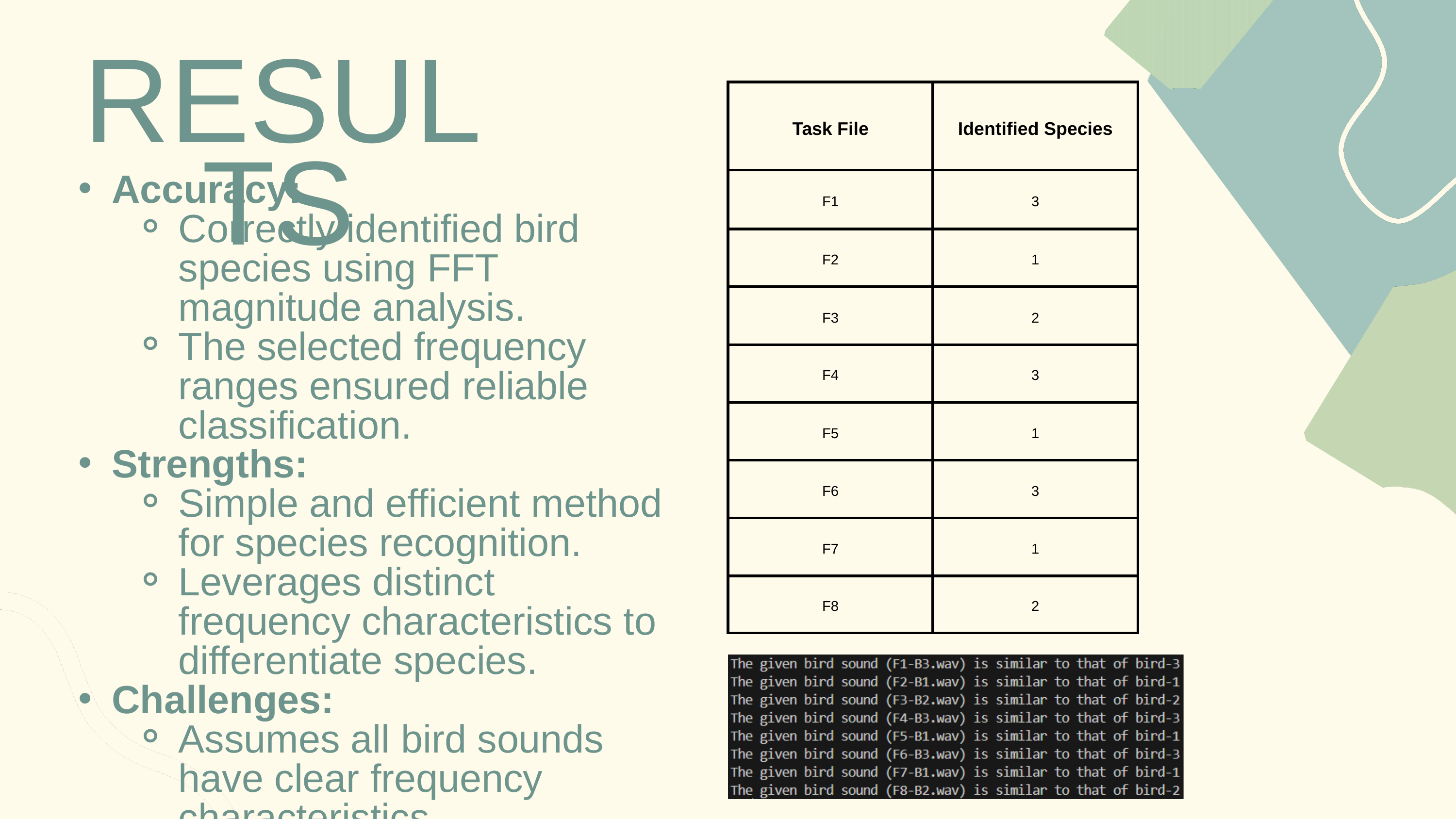

RESULTS
| Task File | Identified Species |
| --- | --- |
| F1 | 3 |
| F2 | 1 |
| F3 | 2 |
| F4 | 3 |
| F5 | 1 |
| F6 | 3 |
| F7 | 1 |
| F8 | 2 |
Accuracy:
Correctly identified bird species using FFT magnitude analysis.
The selected frequency ranges ensured reliable classification.
Strengths:
Simple and efficient method for species recognition.
Leverages distinct frequency characteristics to differentiate species.
Challenges:
Assumes all bird sounds have clear frequency characteristics.
Noise in the test audio might affect accuracy.